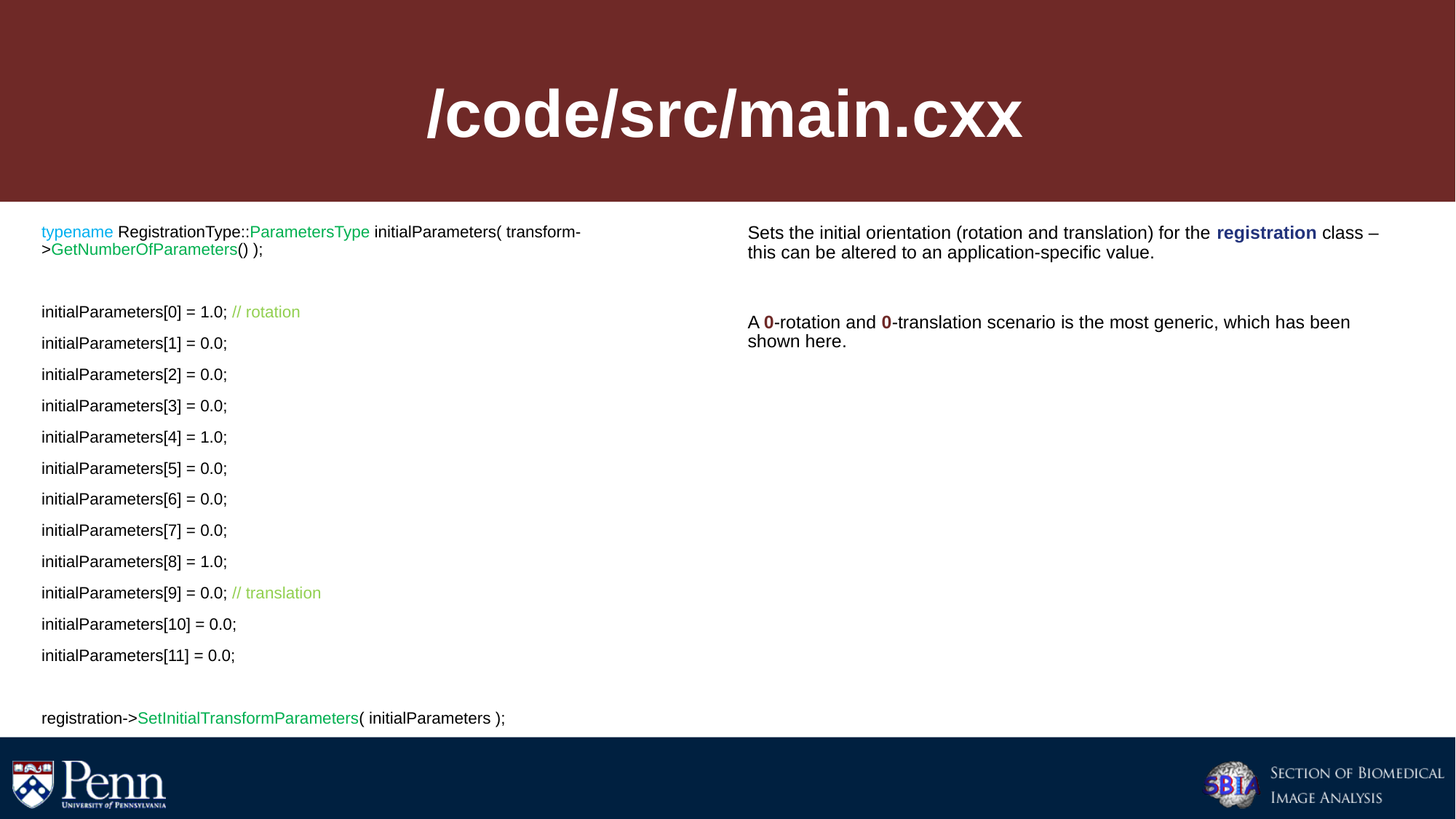

# /code/src/main.cxx
typename RegistrationType::ParametersType initialParameters( transform->GetNumberOfParameters() );

initialParameters[0] = 1.0; // rotation
initialParameters[1] = 0.0;
initialParameters[2] = 0.0;
initialParameters[3] = 0.0;
initialParameters[4] = 1.0;
initialParameters[5] = 0.0;
initialParameters[6] = 0.0;
initialParameters[7] = 0.0;
initialParameters[8] = 1.0;
initialParameters[9] = 0.0; // translation
initialParameters[10] = 0.0;
initialParameters[11] = 0.0;

registration->SetInitialTransformParameters( initialParameters );
Sets the initial orientation (rotation and translation) for the registration class – this can be altered to an application-specific value.

A 0-rotation and 0-translation scenario is the most generic, which has been shown here.